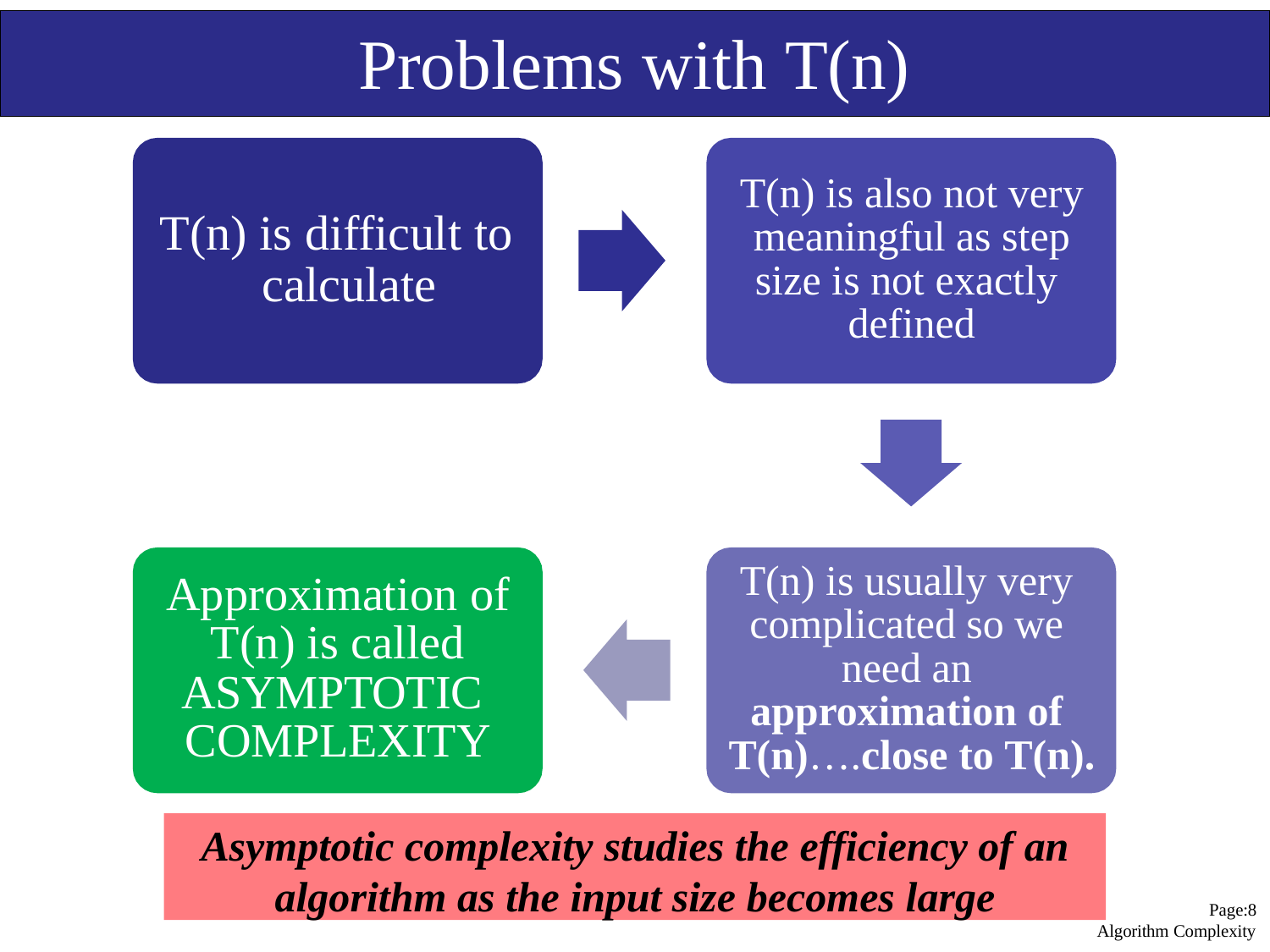

# Problems with T(n)

T(n) is also not very  meaningful as step  size is not exactly  defined
T(n) is difficult to  calculate

T(n) is usually very  complicated so we  need an  approximation of  T(n)….close to T(n).
Approximation of  T(n) is called  ASYMPTOTIC  COMPLEXITY

Asymptotic complexity studies the efficiency of an
algorithm as the input size becomes large
Page:8
Algorithm Complexity